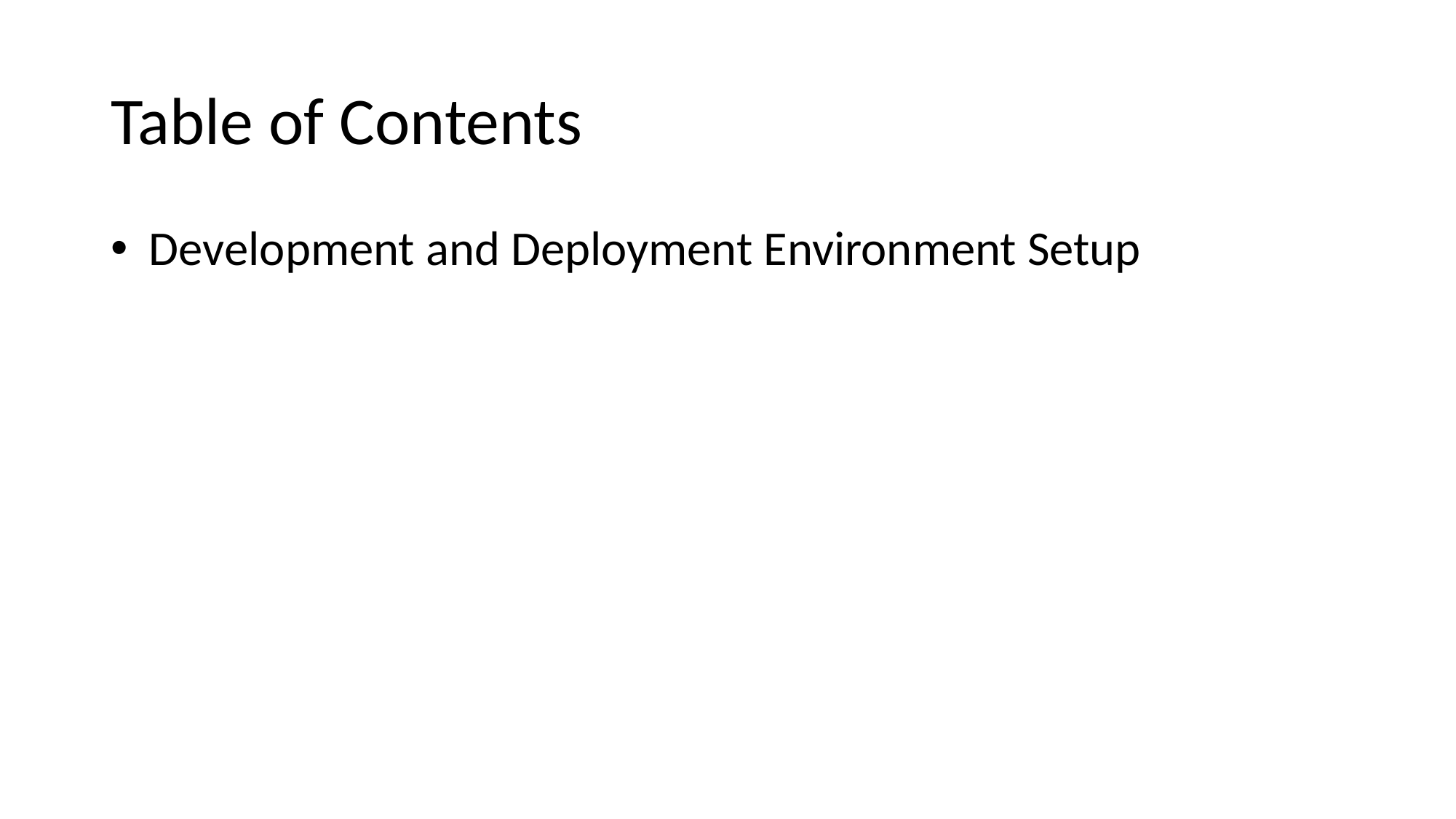

# Table of Contents
 Development and Deployment Environment Setup